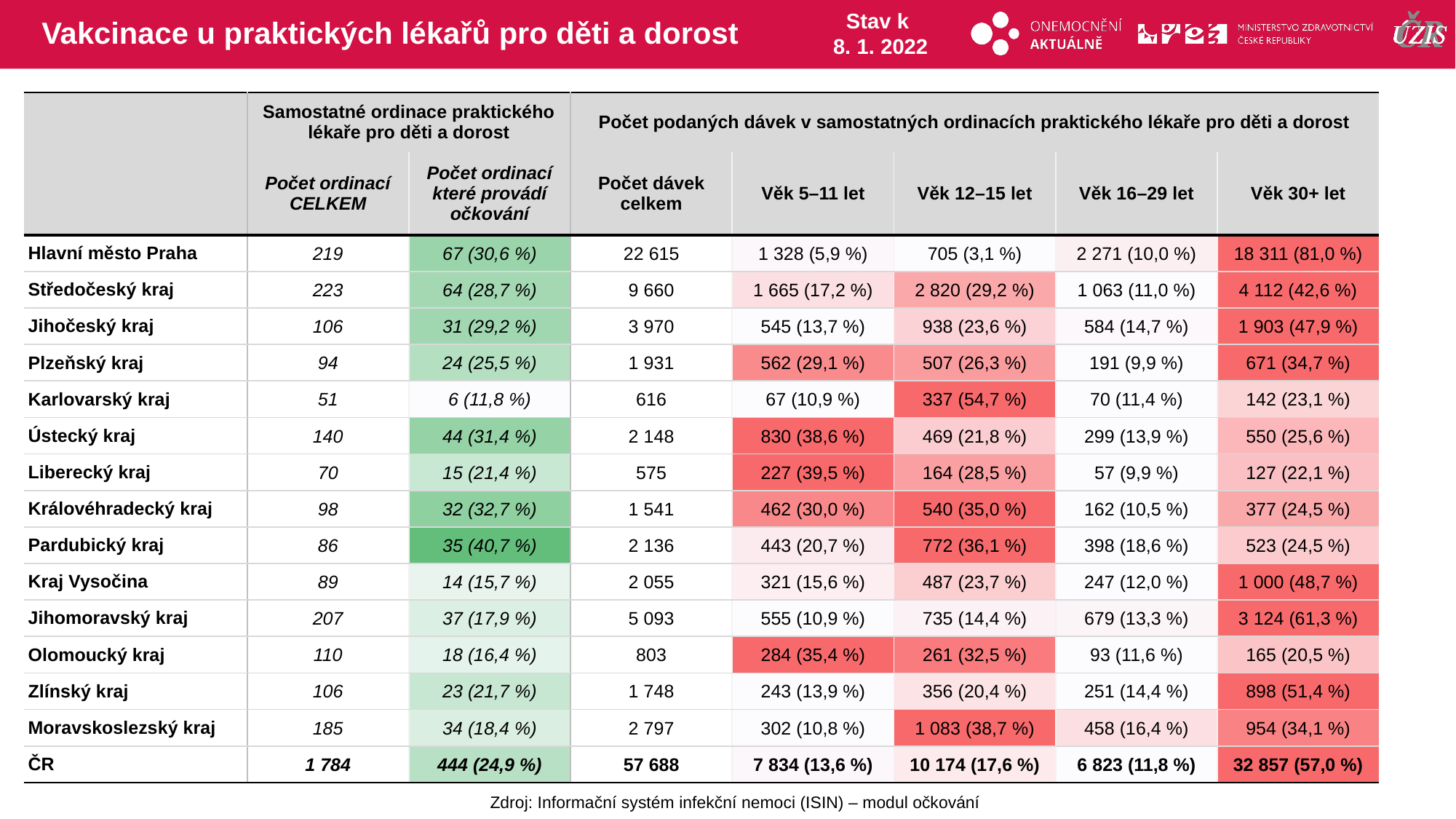

# Vakcinace u praktických lékařů pro děti a dorost
Stav k
8. 1. 2022
|  | Samostatné ordinace praktického lékaře pro děti a dorost |  | Počet podaných dávek v samostatných ordinacích praktického lékaře pro děti a dorost |  |  |  |  |
| --- | --- | --- | --- | --- | --- | --- | --- |
|  | Počet ordinací CELKEM | Počet ordinací které provádí očkování | Počet dávek celkem | Věk 5–11 let | Věk 12–15 let | Věk 16–29 let | Věk 30+ let |
| Hlavní město Praha | 219 | 67 (30,6 %) | 22 615 | 1 328 (5,9 %) | 705 (3,1 %) | 2 271 (10,0 %) | 18 311 (81,0 %) |
| Středočeský kraj | 223 | 64 (28,7 %) | 9 660 | 1 665 (17,2 %) | 2 820 (29,2 %) | 1 063 (11,0 %) | 4 112 (42,6 %) |
| Jihočeský kraj | 106 | 31 (29,2 %) | 3 970 | 545 (13,7 %) | 938 (23,6 %) | 584 (14,7 %) | 1 903 (47,9 %) |
| Plzeňský kraj | 94 | 24 (25,5 %) | 1 931 | 562 (29,1 %) | 507 (26,3 %) | 191 (9,9 %) | 671 (34,7 %) |
| Karlovarský kraj | 51 | 6 (11,8 %) | 616 | 67 (10,9 %) | 337 (54,7 %) | 70 (11,4 %) | 142 (23,1 %) |
| Ústecký kraj | 140 | 44 (31,4 %) | 2 148 | 830 (38,6 %) | 469 (21,8 %) | 299 (13,9 %) | 550 (25,6 %) |
| Liberecký kraj | 70 | 15 (21,4 %) | 575 | 227 (39,5 %) | 164 (28,5 %) | 57 (9,9 %) | 127 (22,1 %) |
| Královéhradecký kraj | 98 | 32 (32,7 %) | 1 541 | 462 (30,0 %) | 540 (35,0 %) | 162 (10,5 %) | 377 (24,5 %) |
| Pardubický kraj | 86 | 35 (40,7 %) | 2 136 | 443 (20,7 %) | 772 (36,1 %) | 398 (18,6 %) | 523 (24,5 %) |
| Kraj Vysočina | 89 | 14 (15,7 %) | 2 055 | 321 (15,6 %) | 487 (23,7 %) | 247 (12,0 %) | 1 000 (48,7 %) |
| Jihomoravský kraj | 207 | 37 (17,9 %) | 5 093 | 555 (10,9 %) | 735 (14,4 %) | 679 (13,3 %) | 3 124 (61,3 %) |
| Olomoucký kraj | 110 | 18 (16,4 %) | 803 | 284 (35,4 %) | 261 (32,5 %) | 93 (11,6 %) | 165 (20,5 %) |
| Zlínský kraj | 106 | 23 (21,7 %) | 1 748 | 243 (13,9 %) | 356 (20,4 %) | 251 (14,4 %) | 898 (51,4 %) |
| Moravskoslezský kraj | 185 | 34 (18,4 %) | 2 797 | 302 (10,8 %) | 1 083 (38,7 %) | 458 (16,4 %) | 954 (34,1 %) |
| ČR | 1 784 | 444 (24,9 %) | 57 688 | 7 834 (13,6 %) | 10 174 (17,6 %) | 6 823 (11,8 %) | 32 857 (57,0 %) |
|  |  |  |  |  |  |
| --- | --- | --- | --- | --- | --- |
|  |  |  |  |  |  |
|  |  |  |  |  |  |
|  |  |  |  |  |  |
|  |  |  |  |  |  |
|  |  |  |  |  |  |
|  |  |  |  |  |  |
|  |  |  |  |  |  |
|  |  |  |  |  |  |
|  |  |  |  |  |  |
|  |  |  |  |  |  |
|  |  |  |  |  |  |
|  |  |  |  |  |  |
|  |  |  |  |  |  |
|  |  |  |  |  |  |
Zdroj: Informační systém infekční nemoci (ISIN) – modul očkování